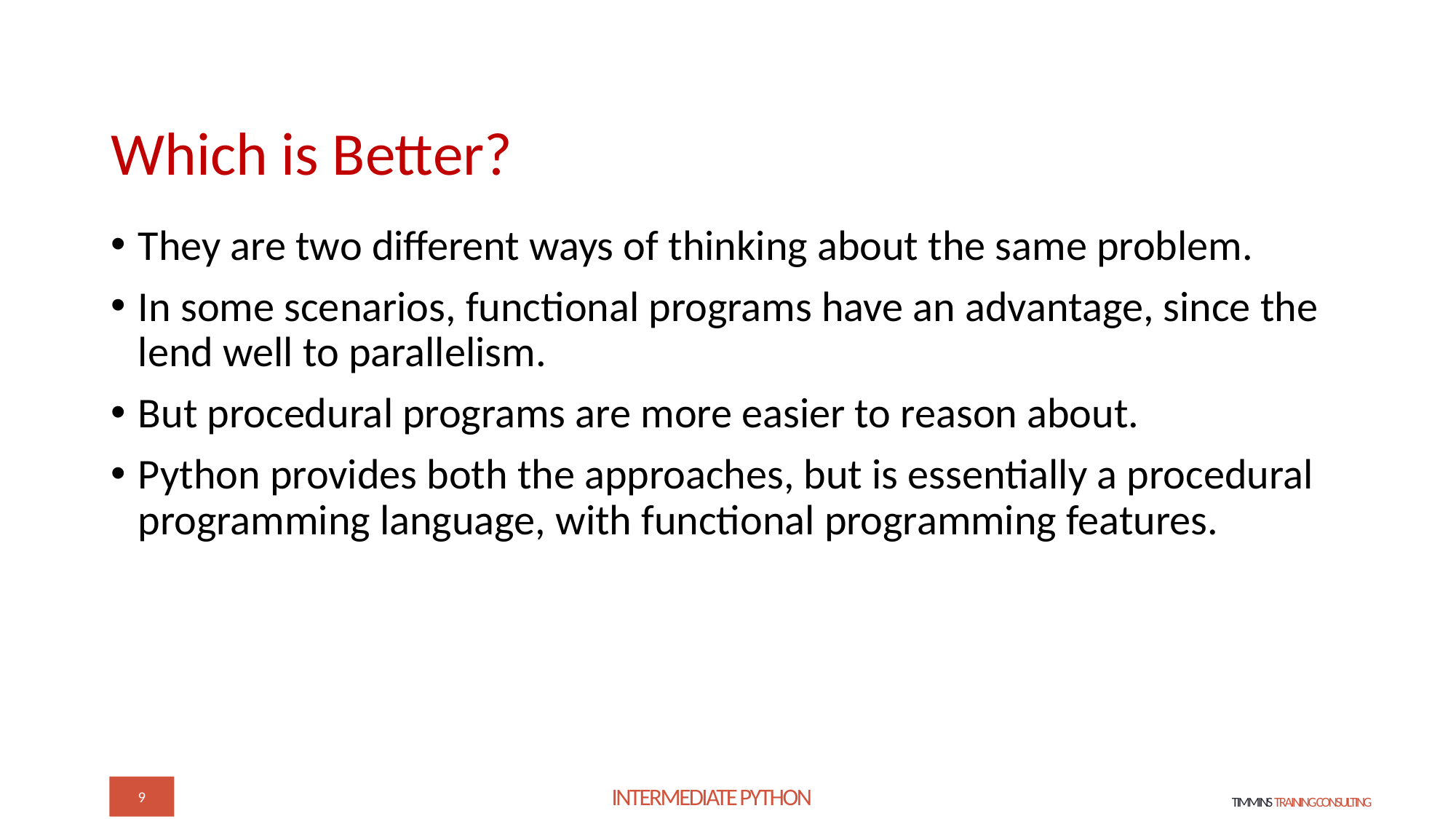

# Which is Better?
They are two different ways of thinking about the same problem.
In some scenarios, functional programs have an advantage, since the lend well to parallelism.
But procedural programs are more easier to reason about.
Python provides both the approaches, but is essentially a procedural programming language, with functional programming features.